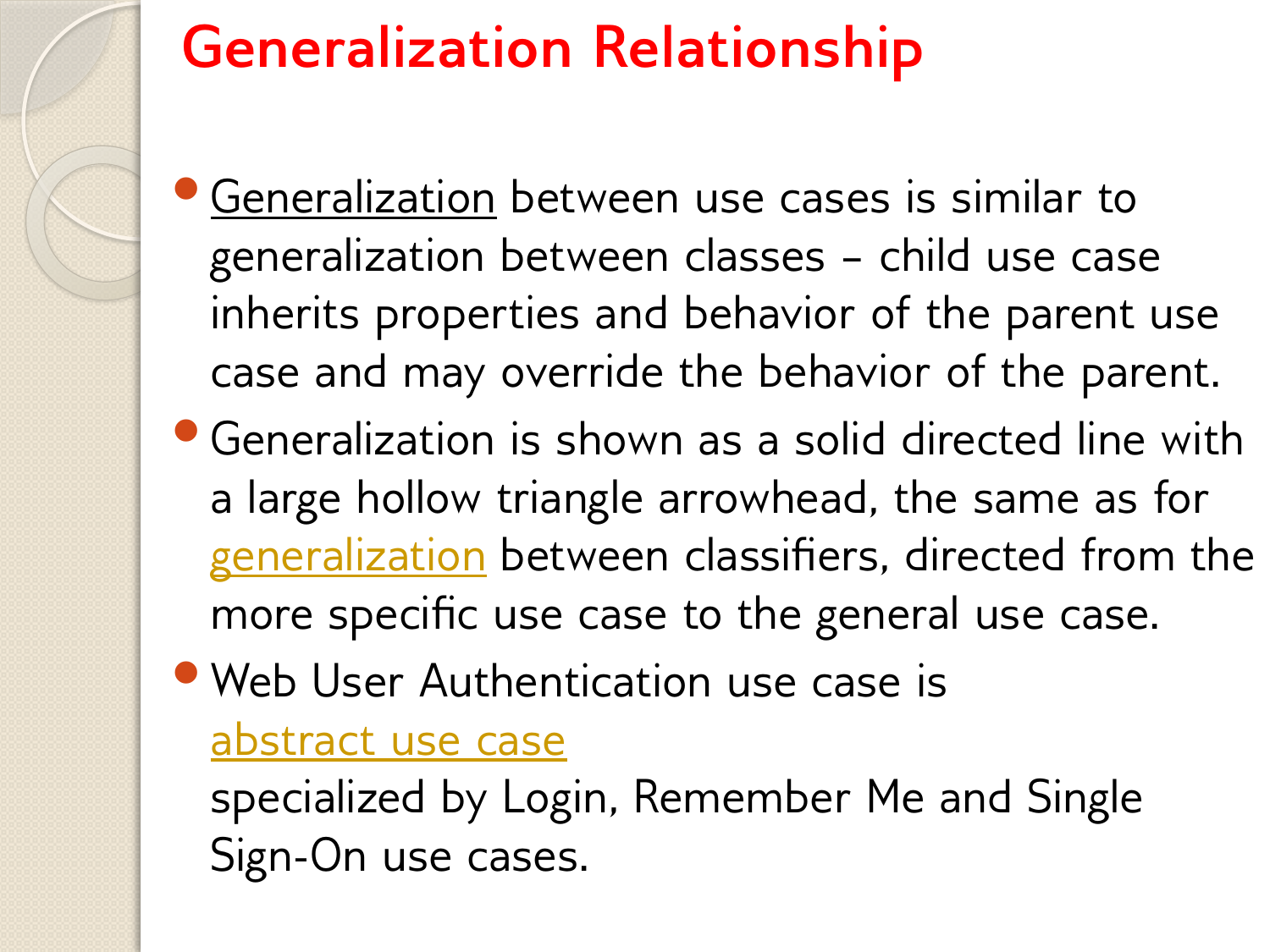

# Generalization Relationship
Generalization between use cases is similar to generalization between classes – child use case inherits properties and behavior of the parent use case and may override the behavior of the parent.
Generalization is shown as a solid directed line with a large hollow triangle arrowhead, the same as for generalization between classifiers, directed from the more specific use case to the general use case.
Web User Authentication use case is abstract use case
specialized by Login, Remember Me and Single Sign-On use cases.